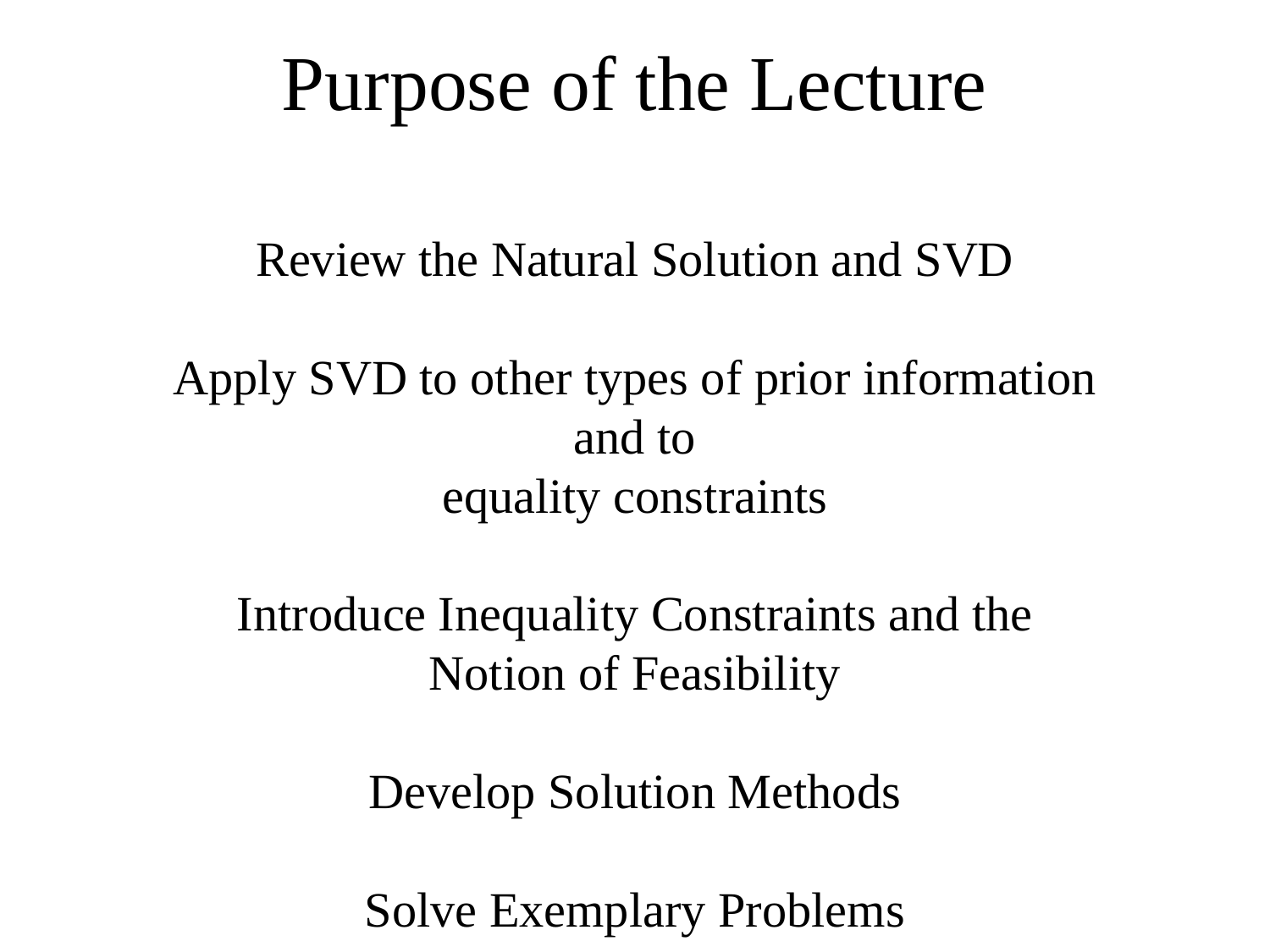

# Purpose of the Lecture
Review the Natural Solution and SVD

Apply SVD to other types of prior information
and to
equality constraints

Introduce Inequality Constraints and the
Notion of Feasibility

Develop Solution Methods

Solve Exemplary Problems